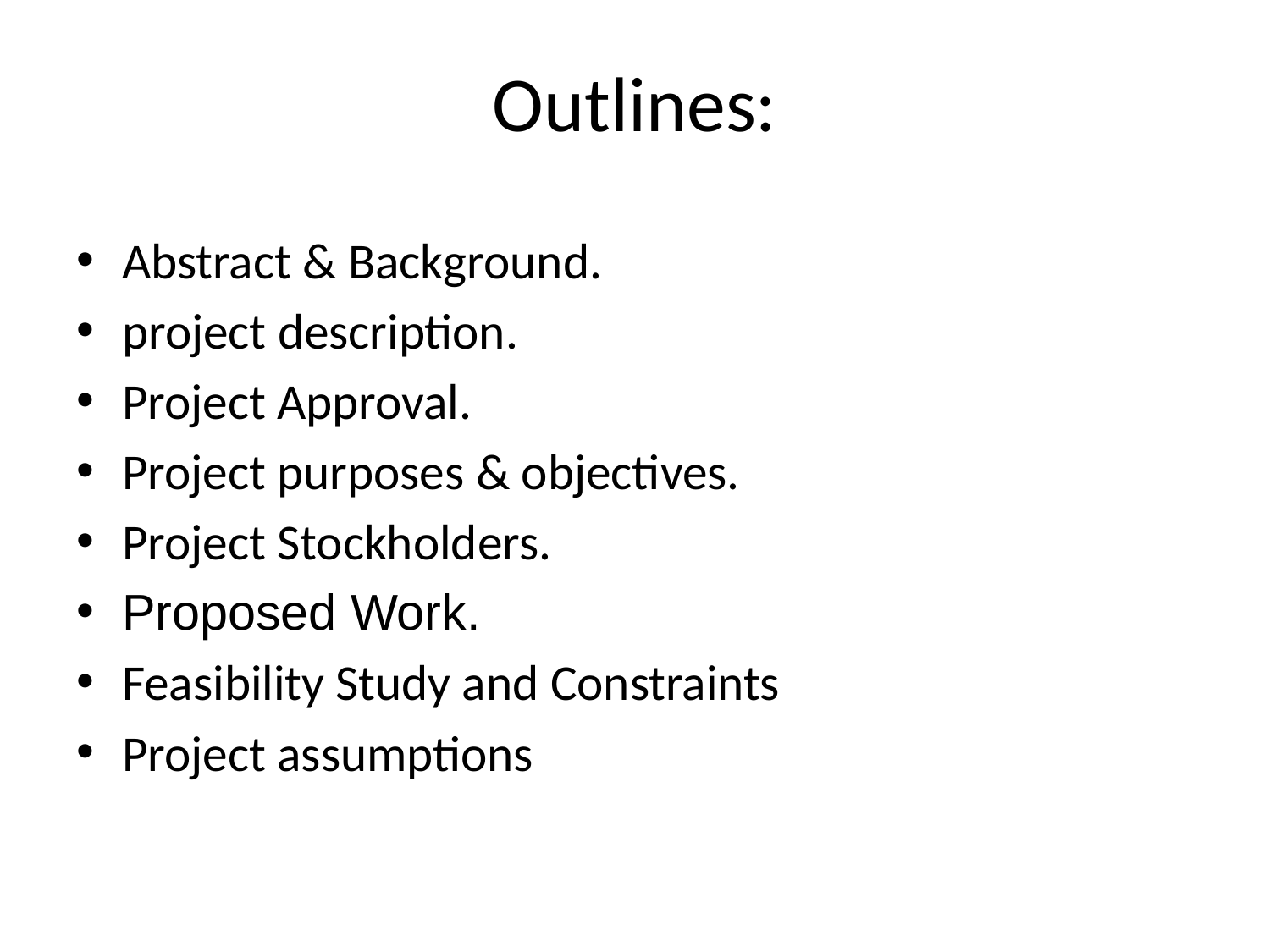

# Outlines:
Abstract & Background.
project description.
Project Approval.
Project purposes & objectives.
Project Stockholders.
Proposed Work.
Feasibility Study and Constraints
Project assumptions